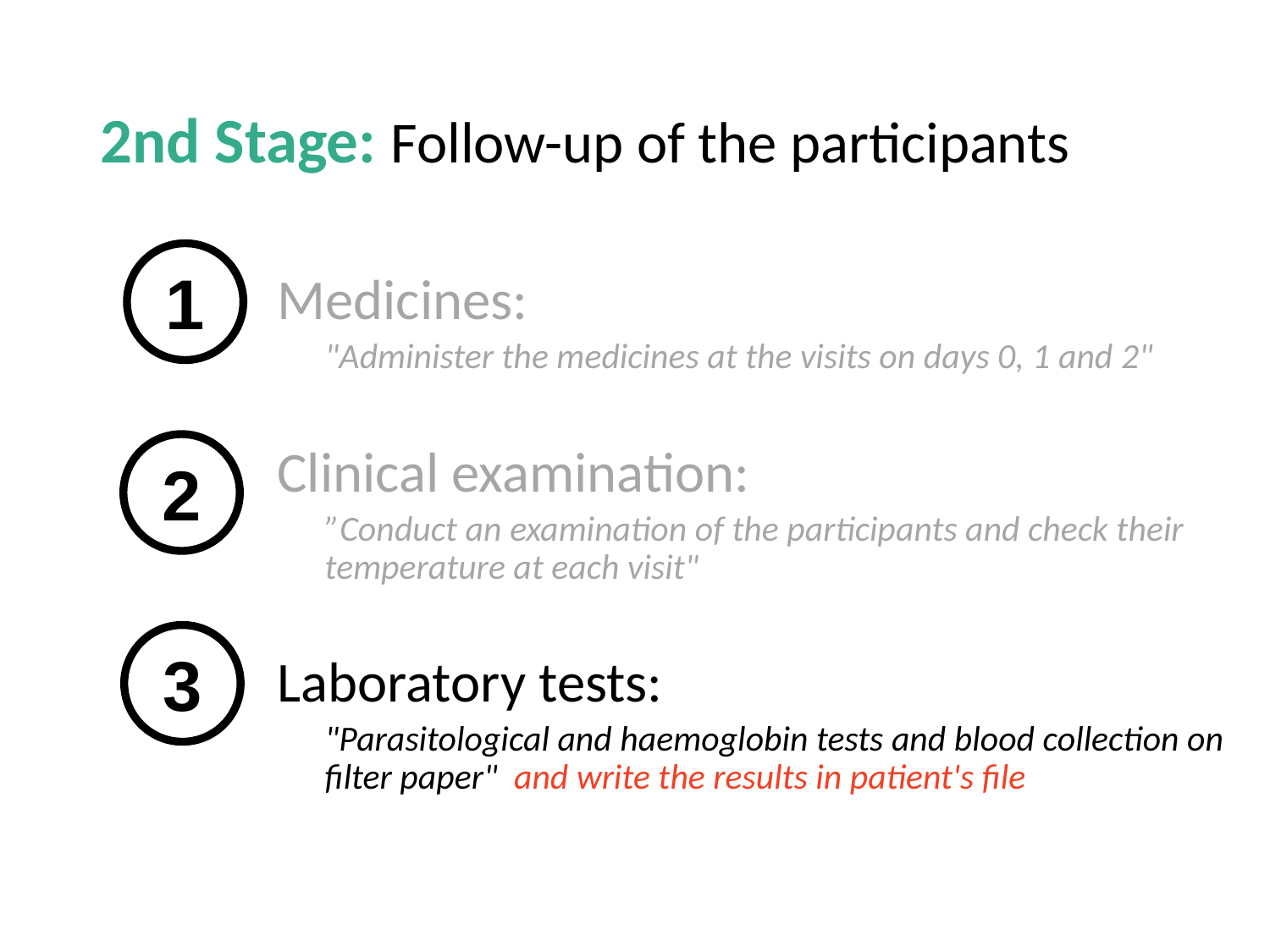

# 2nd Stage: Follow-up of the participants
1
Medicines:
"Administer the medicines at the visits on days 0, 1 and 2"

Clinical examination:
”Conduct an examination of the participants and check their temperature at each visit"

Laboratory tests:
"Parasitological and haemoglobin tests and blood collection on filter paper"  and write the results in patient's file
2
3